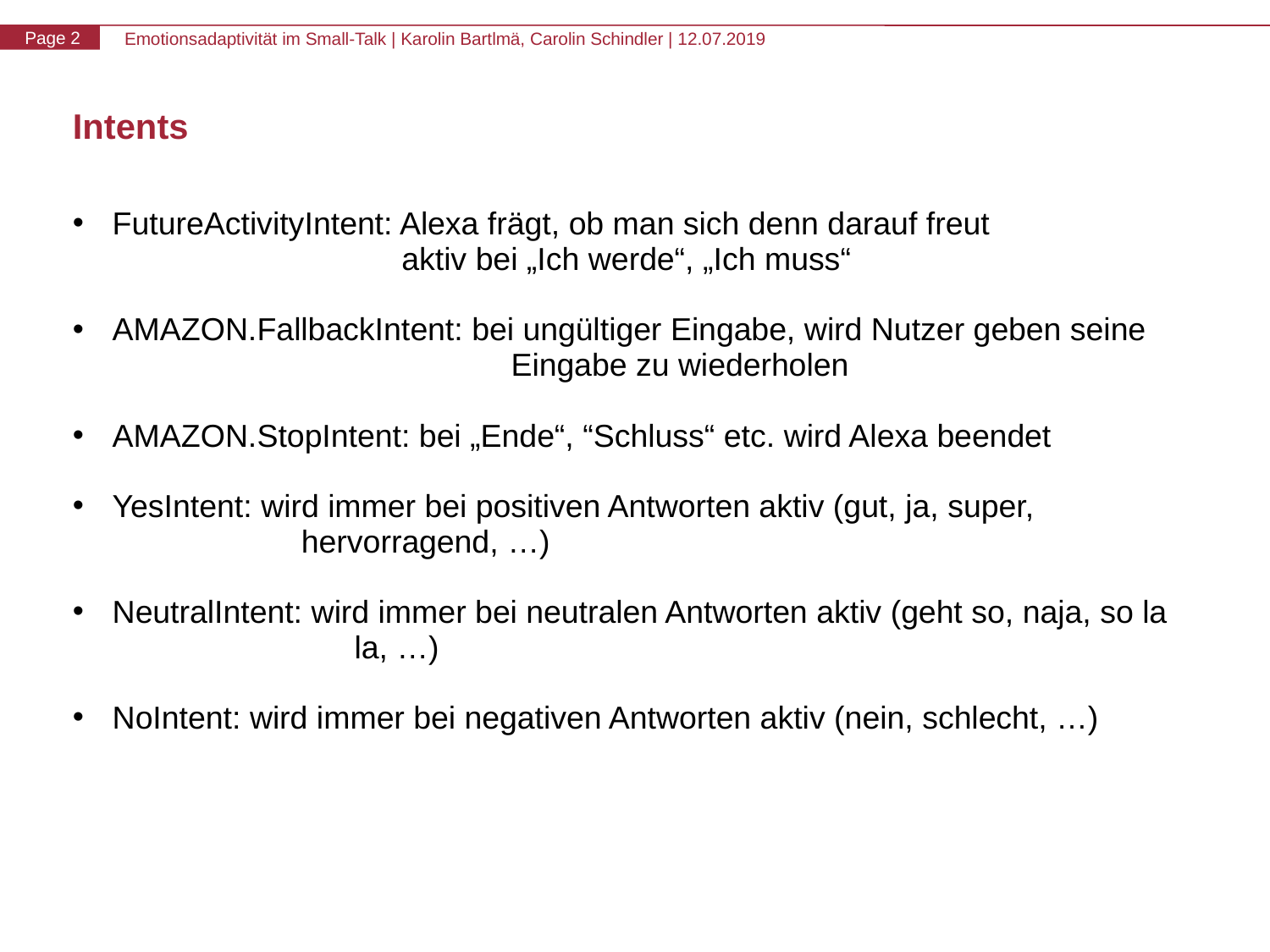

# Intents
FutureActivityIntent: Alexa frägt, ob man sich denn darauf freut
                                     aktiv bei „Ich werde“, „Ich muss“

AMAZON.FallbackIntent: bei ungültiger Eingabe, wird Nutzer geben seine 			  Eingabe zu wiederholen

AMAZON.StopIntent: bei „Ende“, “Schluss“ etc. wird Alexa beendet

YesIntent: wird immer bei positiven Antworten aktiv (gut, ja, super,   	    	       hervorragend, …)

NeutralIntent: wird immer bei neutralen Antworten aktiv (geht so, naja, so la   	             la, …)

NoIntent: wird immer bei negativen Antworten aktiv (nein, schlecht, …)